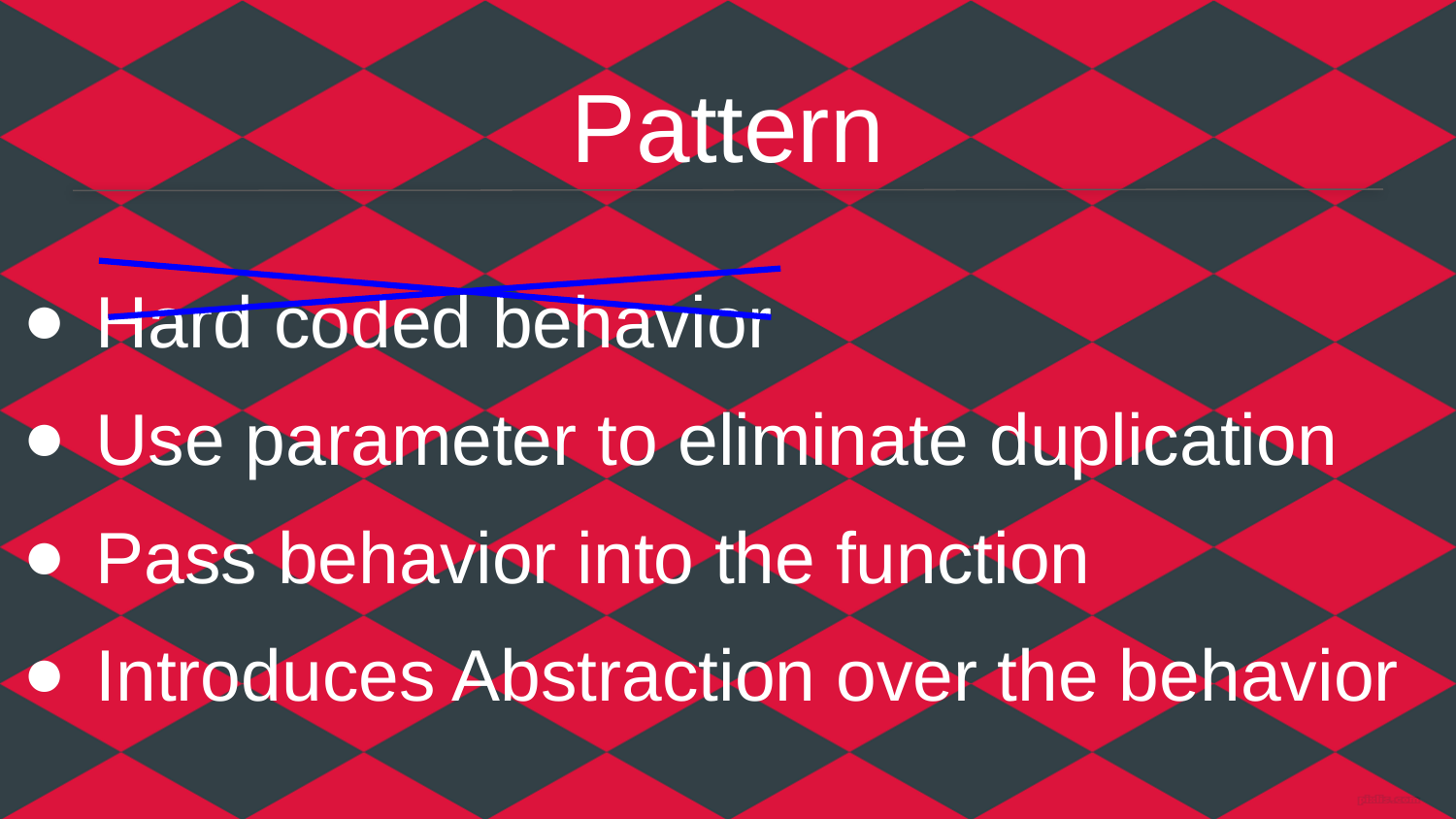

# Pattern
Hard coded behavior
Use parameter to eliminate duplication
Pass behavior into the function
Introduces Abstraction over the behavior